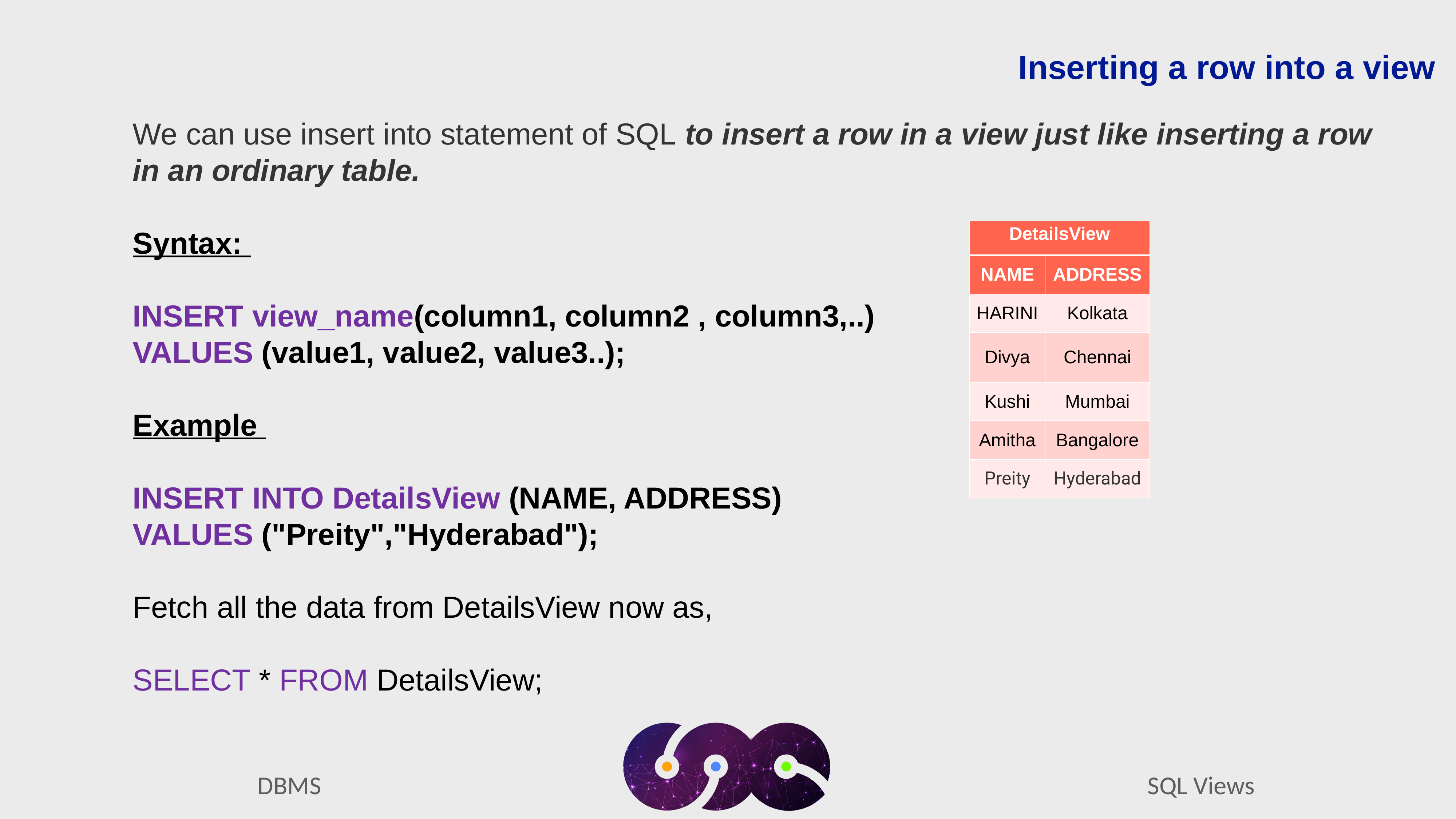

Inserting a row into a view
We can use insert into statement of SQL to insert a row in a view just like inserting a row in an ordinary table.
Syntax:

INSERT view_name(column1, column2 , column3,..)
VALUES (value1, value2, value3..);

Example

INSERT INTO DetailsView (NAME, ADDRESS)
VALUES ("Preity","Hyderabad");

Fetch all the data from DetailsView now as,

SELECT * FROM DetailsView;
| DetailsView |  |
| --- | --- |
| NAME | ADDRESS |
| HARINI | Kolkata |
| Divya | Chennai |
| Kushi | Mumbai |
| Amitha | Bangalore |
| Preity | Hyderabad |